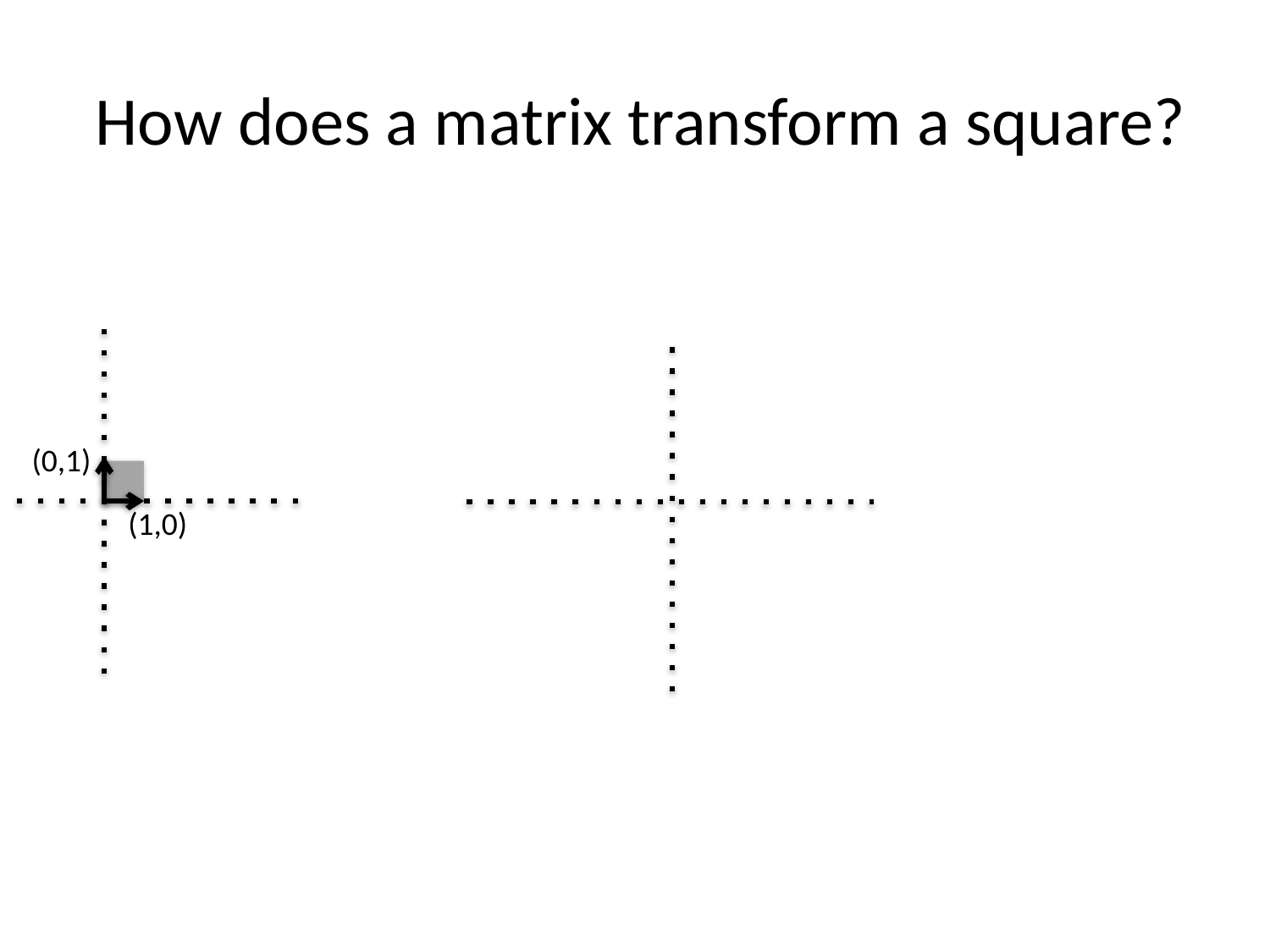

# How does a matrix transform a square?
(0,1)

(1,0)